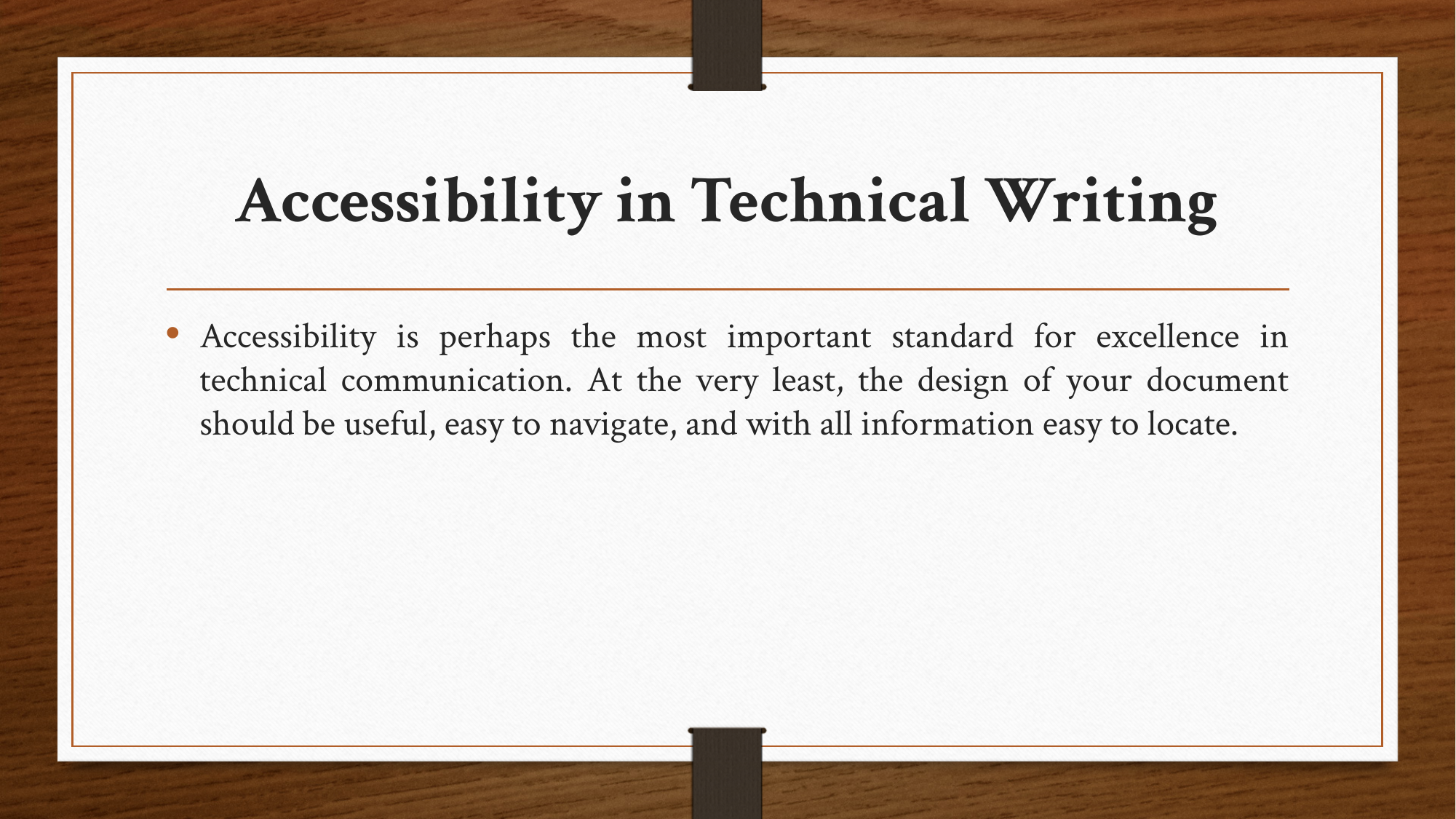

# Accessibility in Technical Writing
Accessibility is perhaps the most important standard for excellence in technical communication. At the very least, the design of your document should be useful, easy to navigate, and with all information easy to locate.